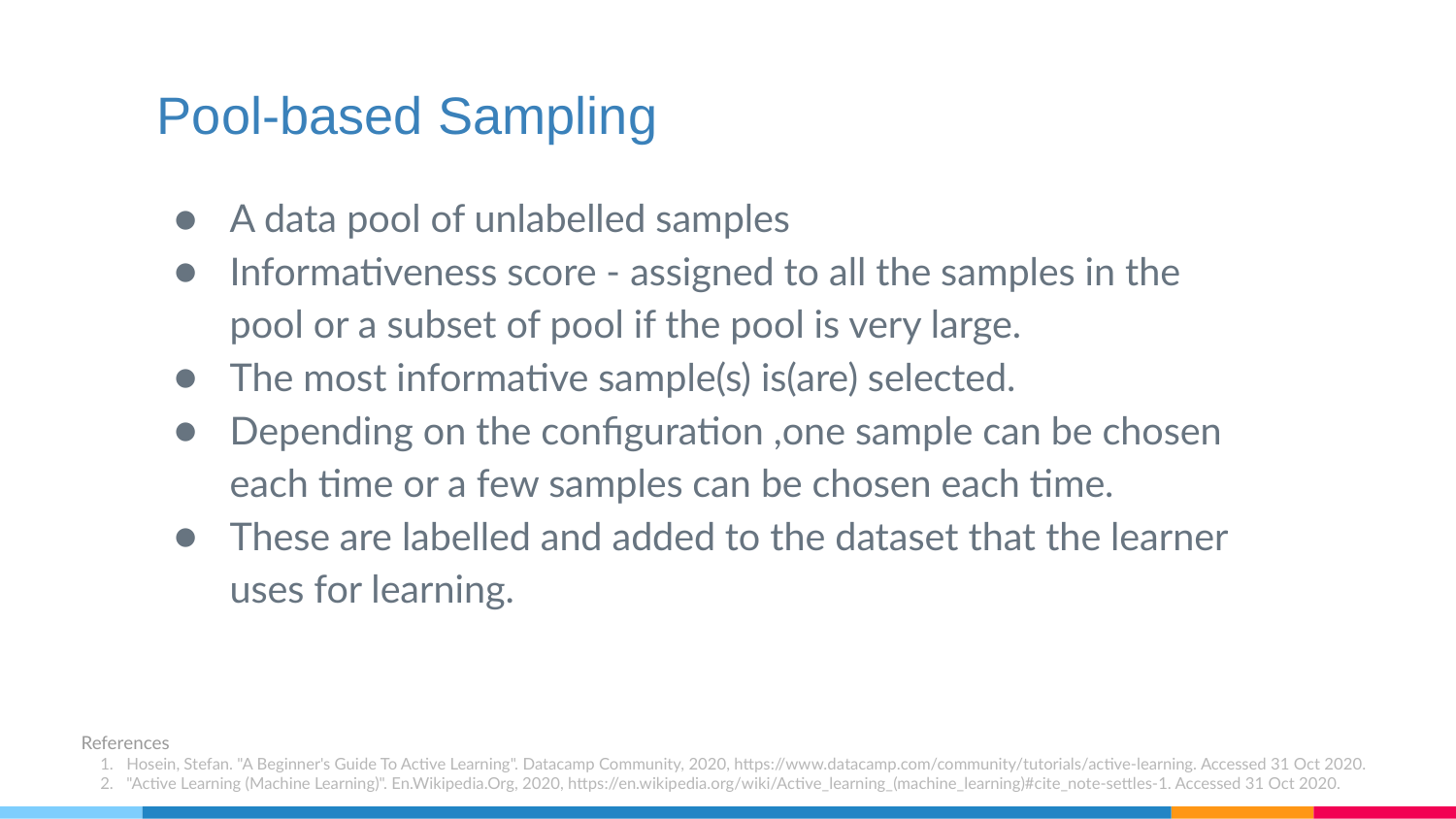

# Pool-based Sampling
A data pool of unlabelled samples
Informativeness score - assigned to all the samples in the pool or a subset of pool if the pool is very large.
The most informative sample(s) is(are) selected.
Depending on the configuration ,one sample can be chosen each time or a few samples can be chosen each time.
These are labelled and added to the dataset that the learner uses for learning.
References
Hosein, Stefan. "A Beginner's Guide To Active Learning". Datacamp Community, 2020, https://www.datacamp.com/community/tutorials/active-learning. Accessed 31 Oct 2020.
"Active Learning (Machine Learning)". En.Wikipedia.Org, 2020, https://en.wikipedia.org/wiki/Active_learning_(machine_learning)#cite_note-settles-1. Accessed 31 Oct 2020.